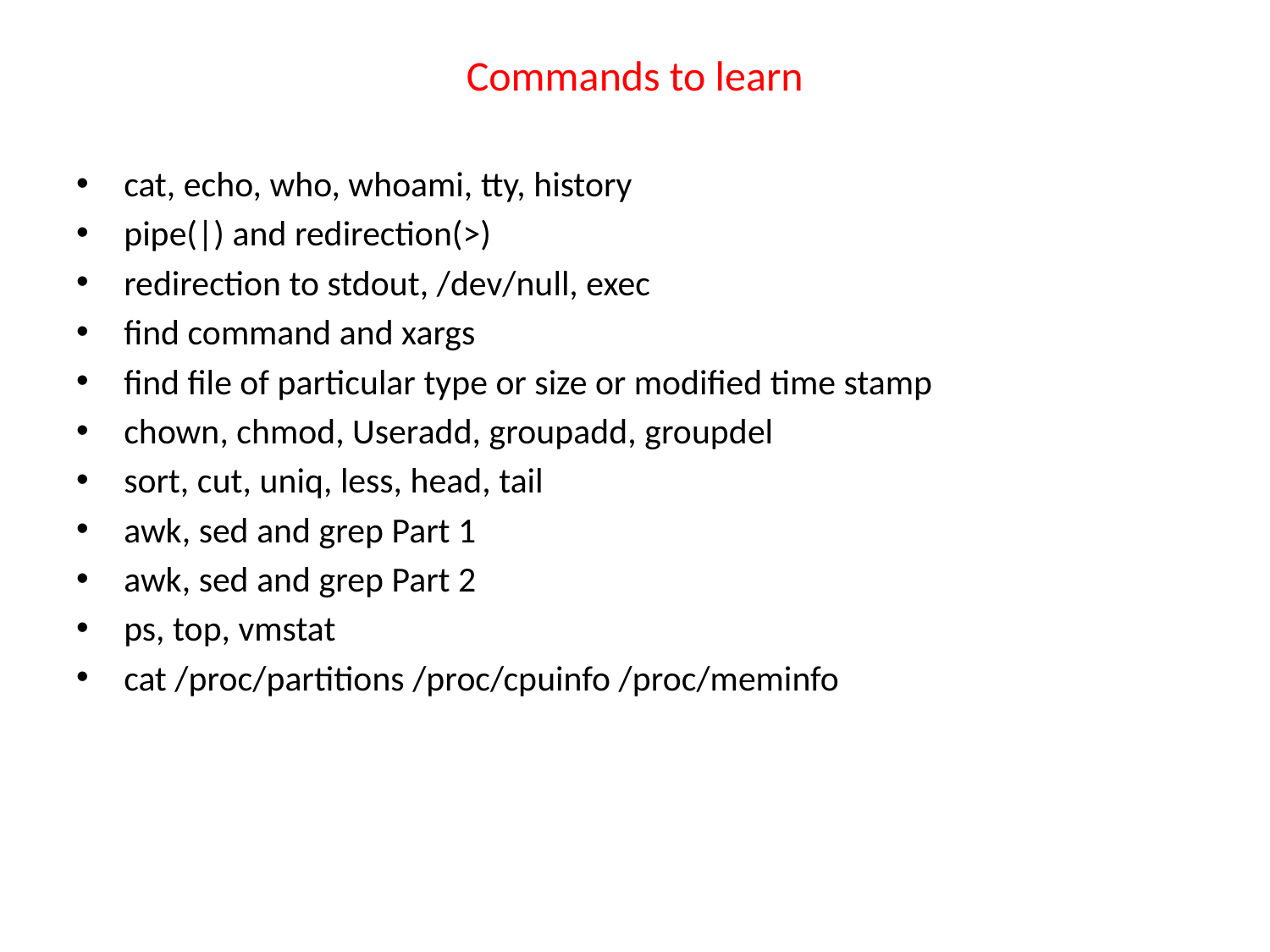

# Commands to learn
cat, echo, who, whoami, tty, history
pipe(|) and redirection(>)
redirection to stdout, /dev/null, exec
find command and xargs
find file of particular type or size or modified time stamp
chown, chmod, Useradd, groupadd, groupdel
sort, cut, uniq, less, head, tail
awk, sed and grep Part 1
awk, sed and grep Part 2
ps, top, vmstat
cat /proc/partitions /proc/cpuinfo /proc/meminfo